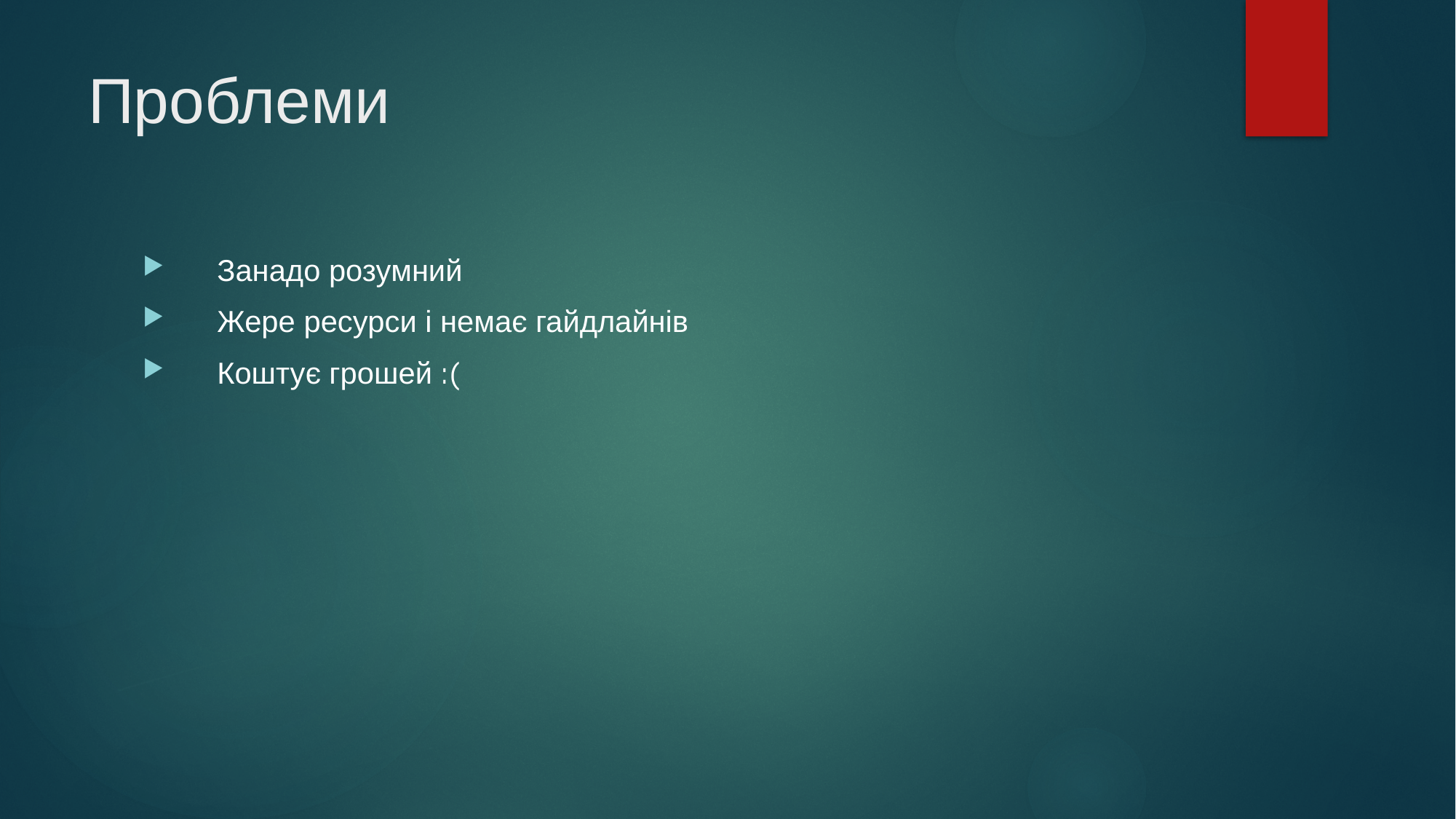

# Проблеми
    Занадо розумний
    Жере ресурси і немає гайдлайнів
    Коштує грошей :(